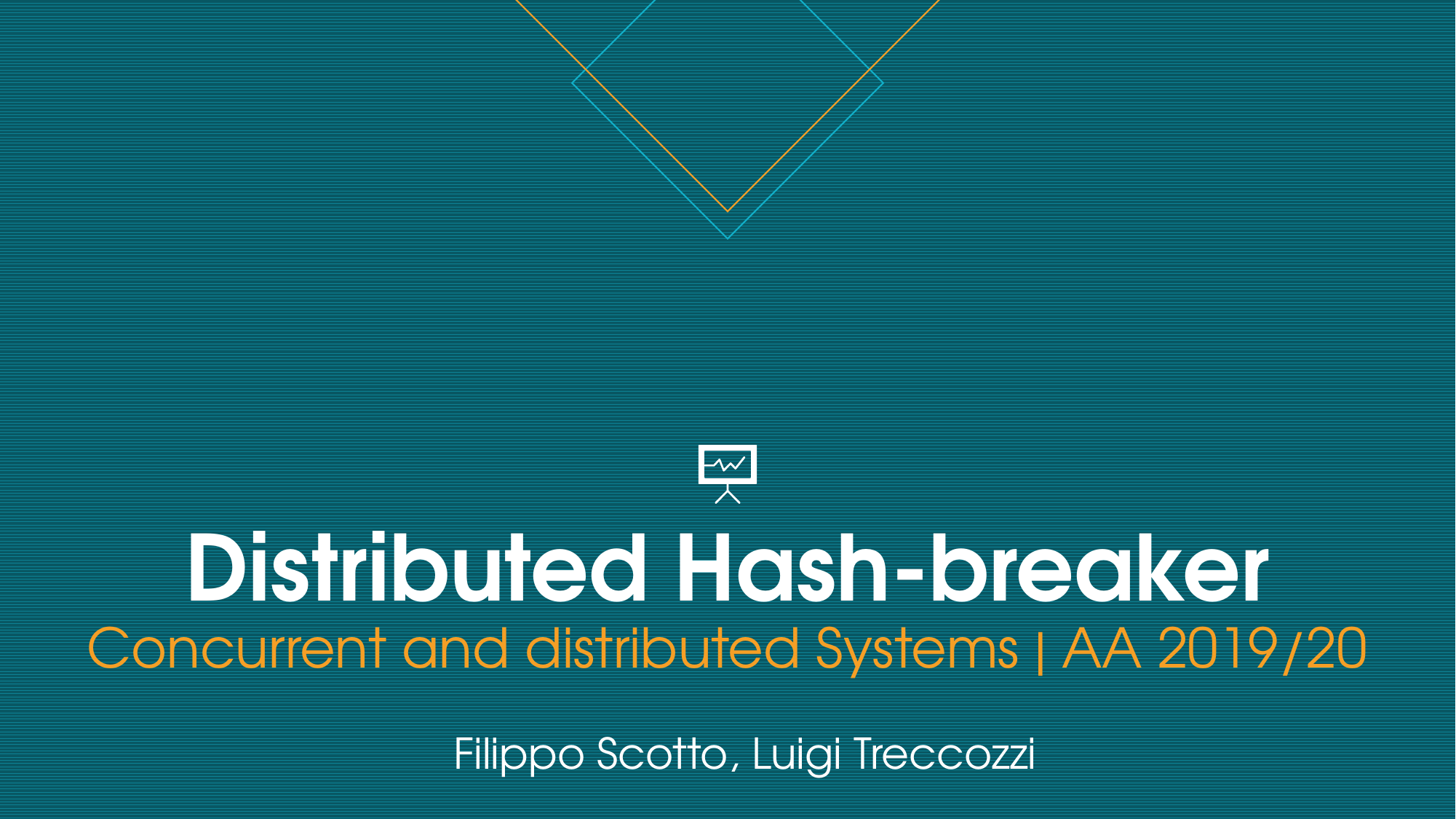

# Distributed Hash-breaker Concurrent and distributed Systems | AA 2019/20
Filippo Scotto, Luigi Treccozzi